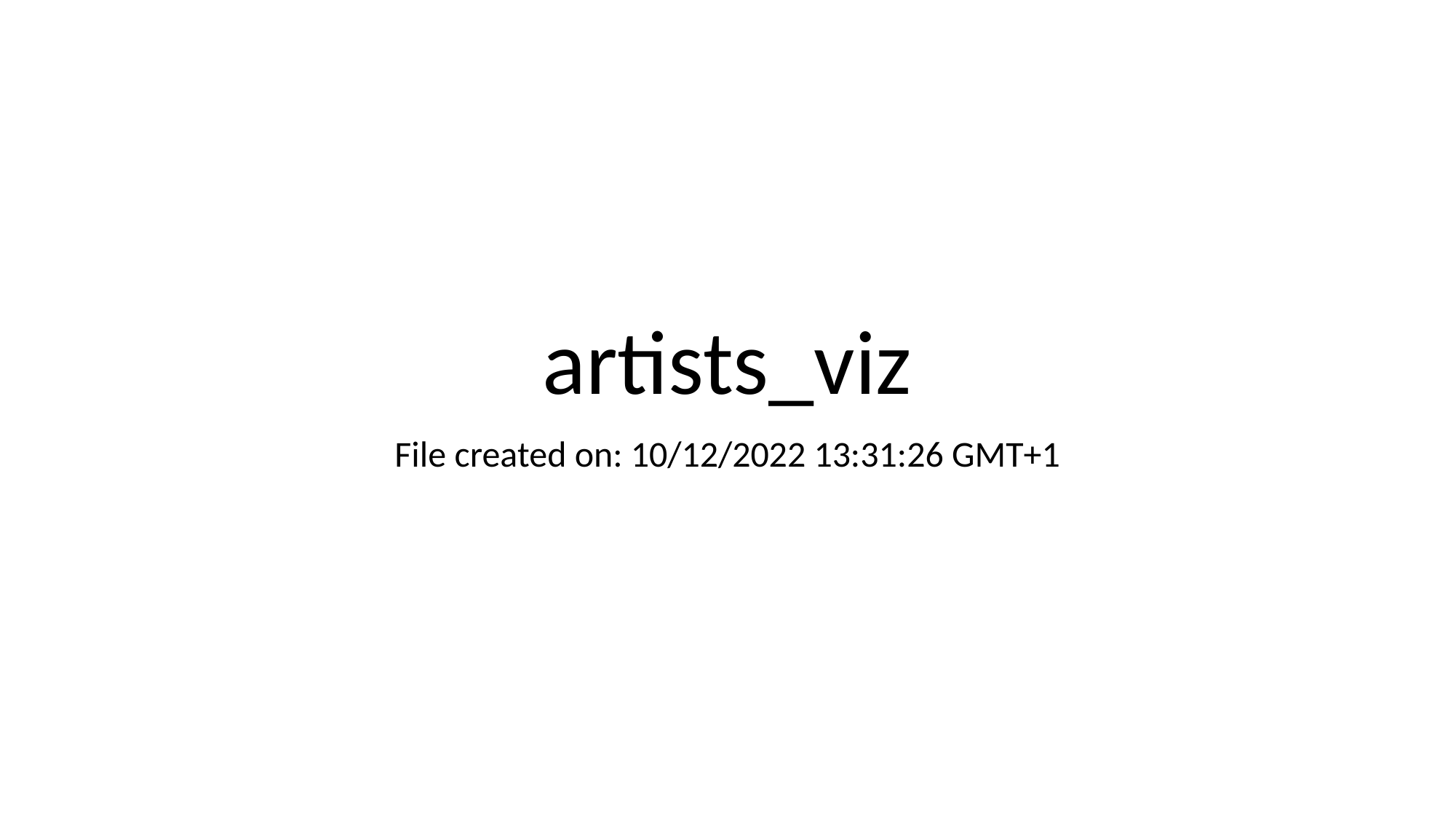

# artists_viz
File created on: 10/12/2022 13:31:26 GMT+1